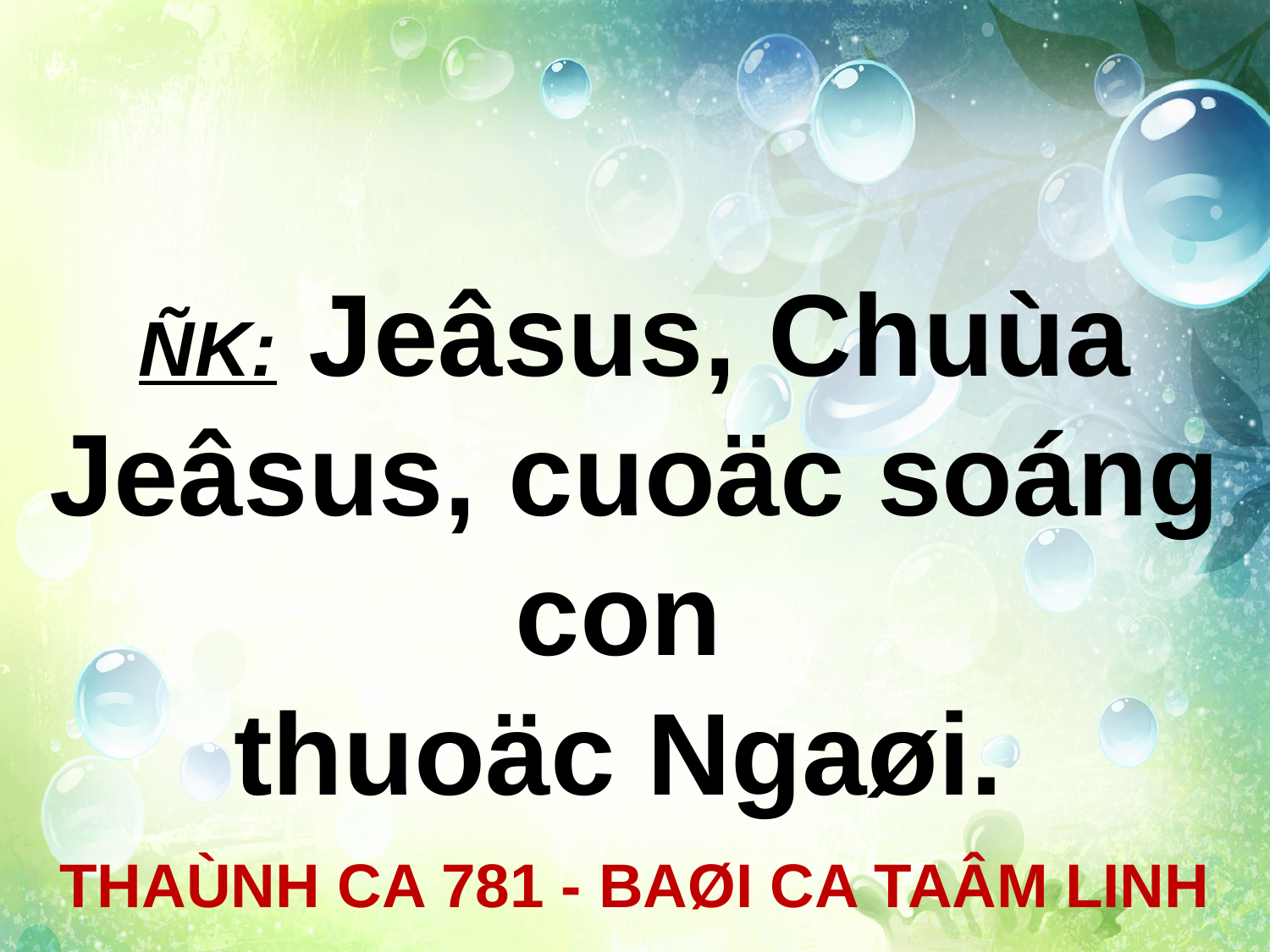

ÑK: Jeâsus, Chuùa Jeâsus, cuoäc soáng con
thuoäc Ngaøi.
THAÙNH CA 781 - BAØI CA TAÂM LINH